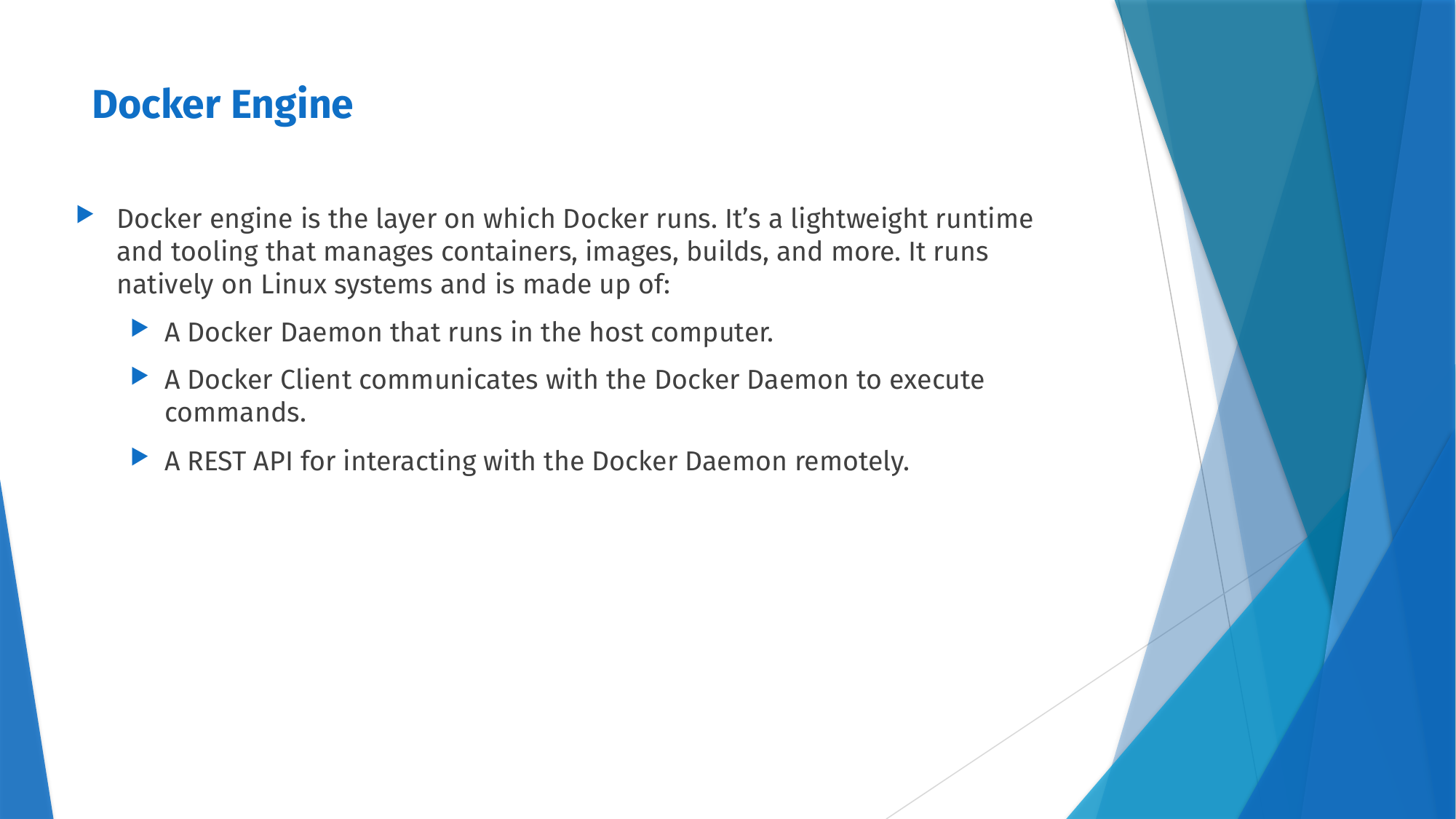

# Docker Engine
Docker engine is the layer on which Docker runs. It’s a lightweight runtime and tooling that manages containers, images, builds, and more. It runs natively on Linux systems and is made up of:
A Docker Daemon that runs in the host computer.
A Docker Client communicates with the Docker Daemon to execute commands.
A REST API for interacting with the Docker Daemon remotely.